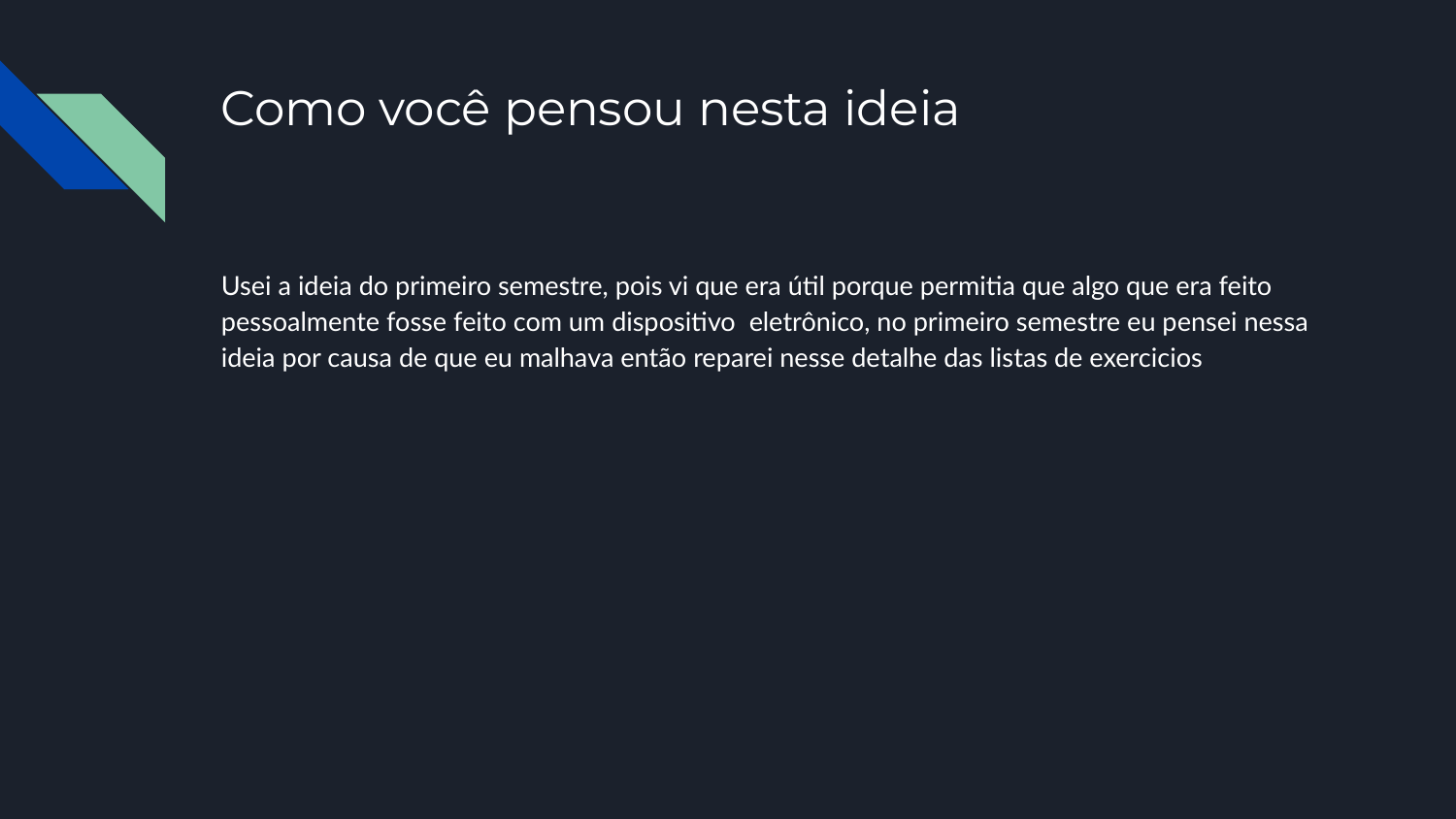

# Como você pensou nesta ideia
Usei a ideia do primeiro semestre, pois vi que era útil porque permitia que algo que era feito pessoalmente fosse feito com um dispositivo  eletrônico, no primeiro semestre eu pensei nessa ideia por causa de que eu malhava então reparei nesse detalhe das listas de exercicios